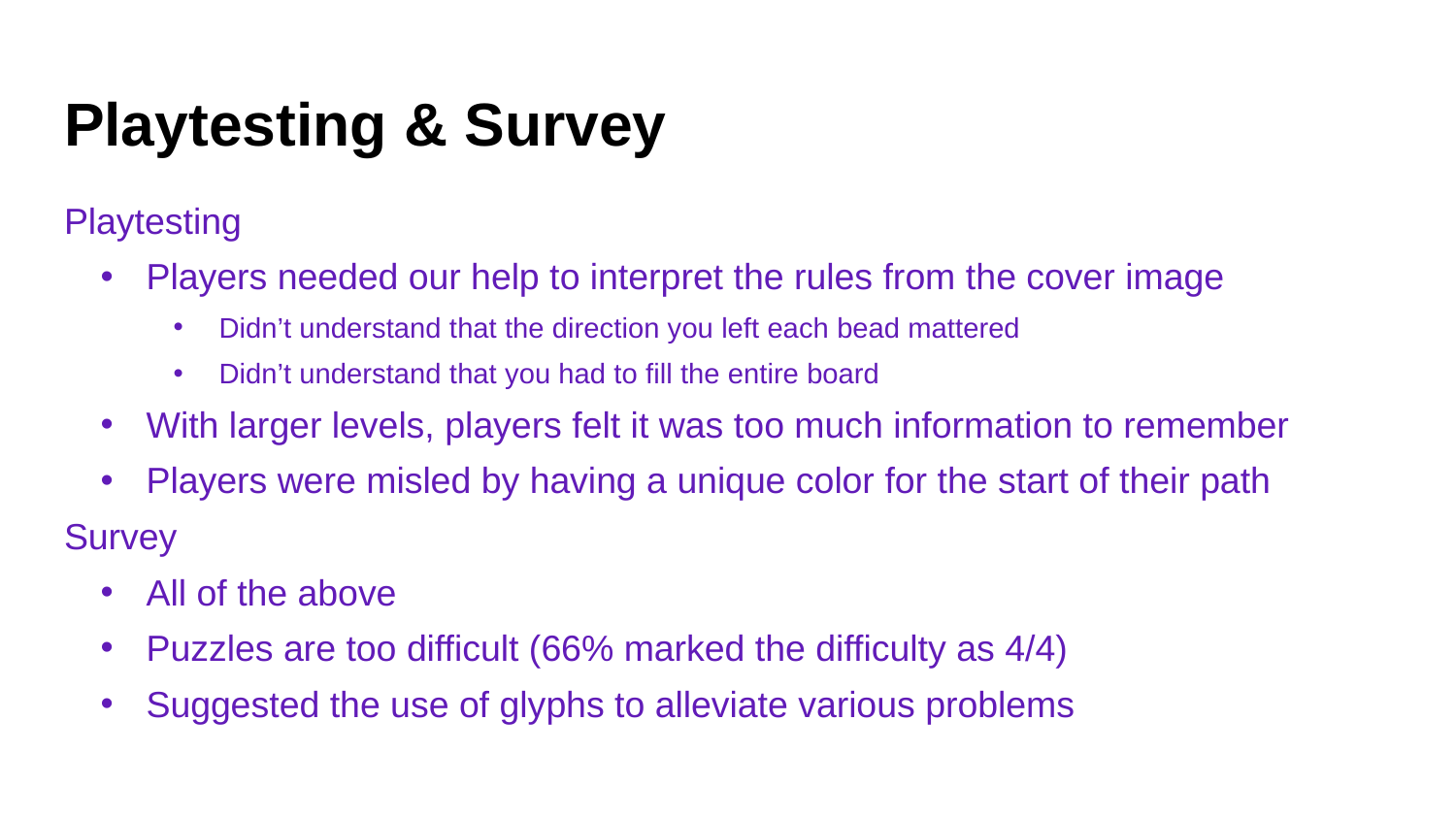

# Playtesting & Survey
Playtesting
Players needed our help to interpret the rules from the cover image
Didn’t understand that the direction you left each bead mattered
Didn’t understand that you had to fill the entire board
With larger levels, players felt it was too much information to remember
Players were misled by having a unique color for the start of their path
Survey
All of the above
Puzzles are too difficult (66% marked the difficulty as 4/4)
Suggested the use of glyphs to alleviate various problems